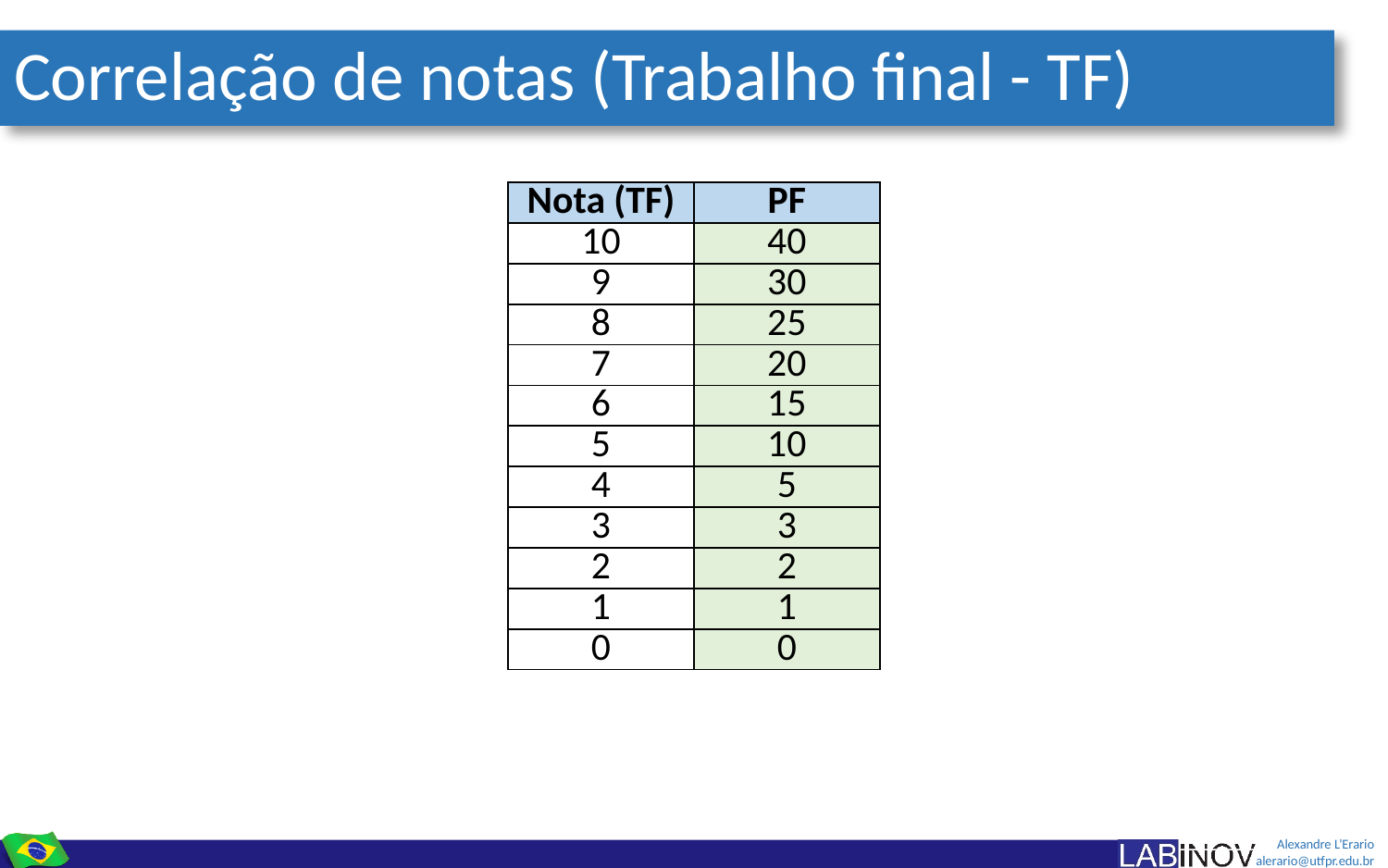

# Correlação de notas (Trabalho final - TF)
| Nota (TF) | PF |
| --- | --- |
| 10 | 40 |
| 9 | 30 |
| 8 | 25 |
| 7 | 20 |
| 6 | 15 |
| 5 | 10 |
| 4 | 5 |
| 3 | 3 |
| 2 | 2 |
| 1 | 1 |
| 0 | 0 |